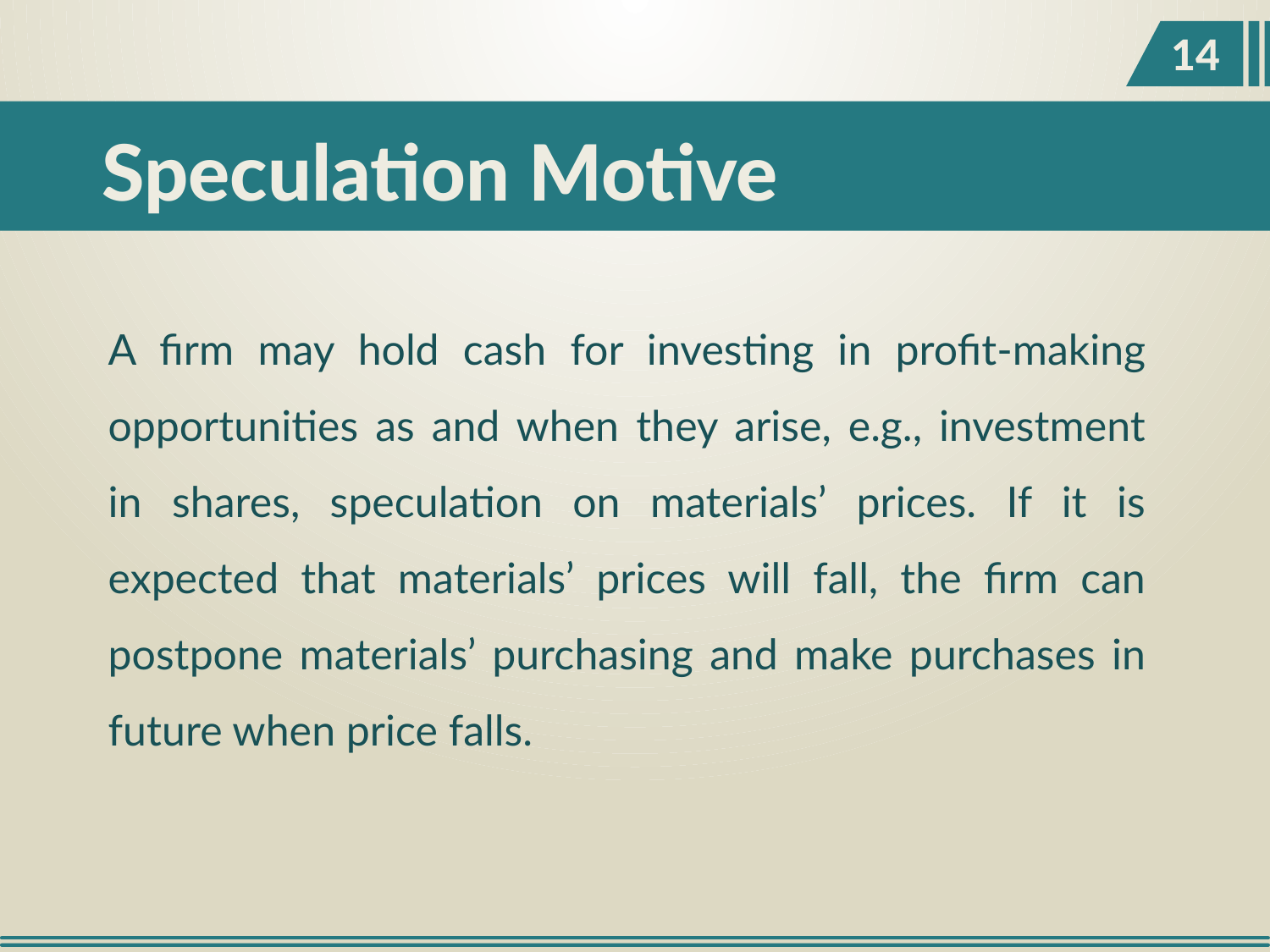

14
Speculation Motive
A firm may hold cash for investing in profit-making opportunities as and when they arise, e.g., investment in shares, speculation on materials’ prices. If it is expected that materials’ prices will fall, the firm can postpone materials’ purchasing and make purchases in future when price falls.